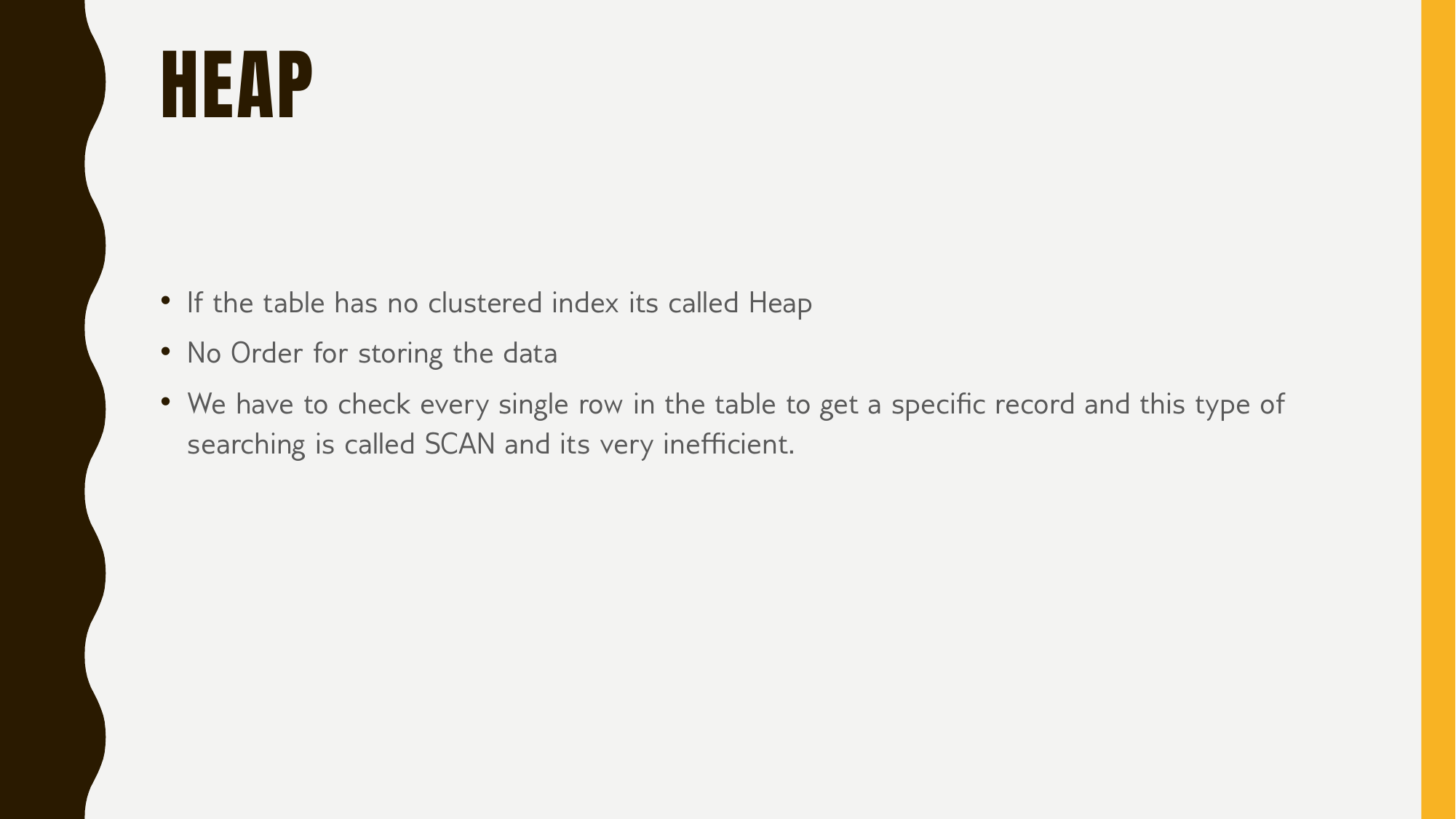

# HEAP
If the table has no clustered index its called Heap
No Order for storing the data
We have to check every single row in the table to get a specific record and this type of searching is called SCAN and its very inefficient.